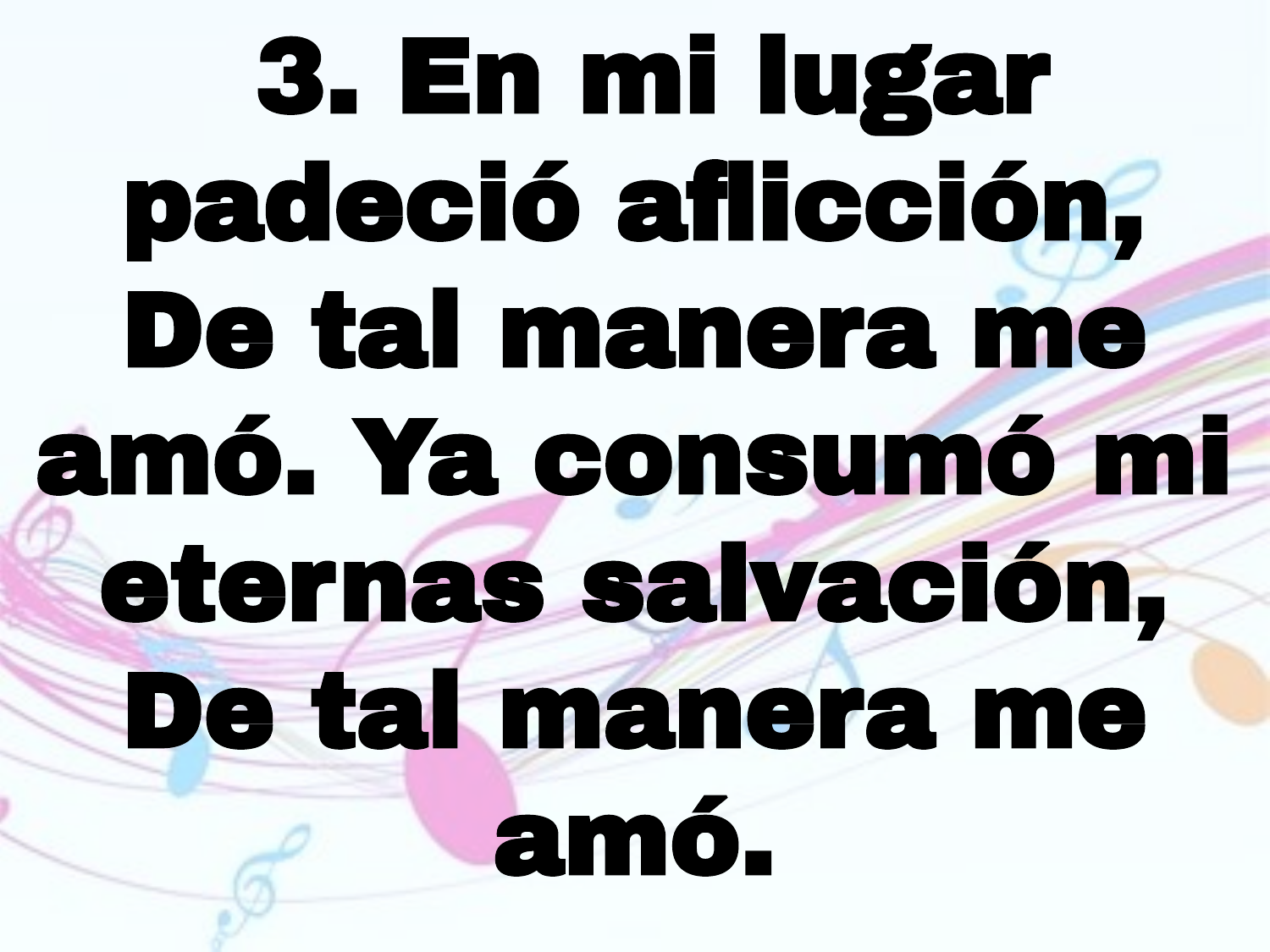

3. En mi lugar padeció aflicción,
De tal manera me amó. Ya consumó mi eternas salvación,
De tal manera me amó.